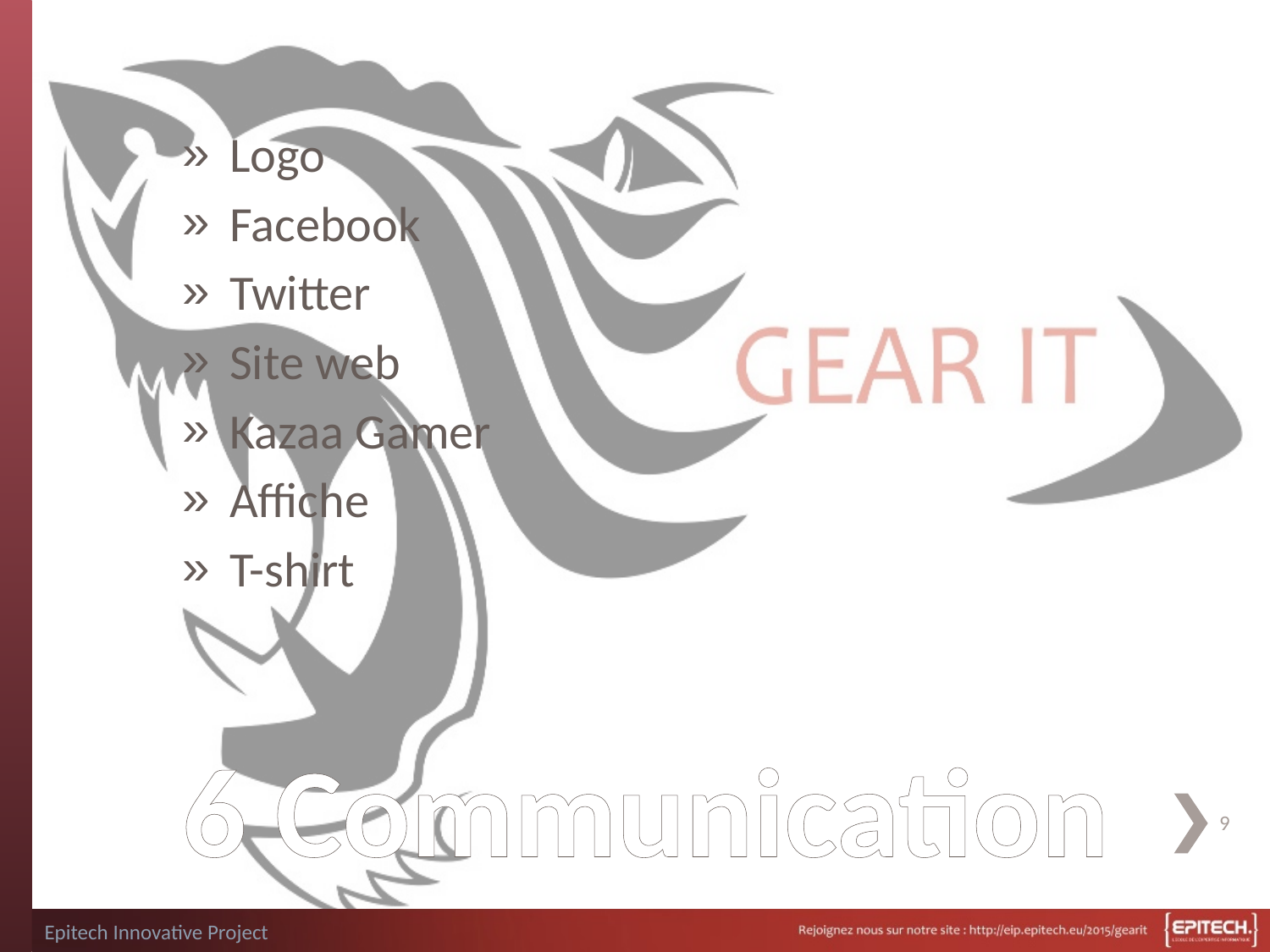

Logo
Facebook
Twitter
Site web
Kazaa Gamer
Affiche
T-shirt
# 6 Communication
9
Epitech Innovative Project